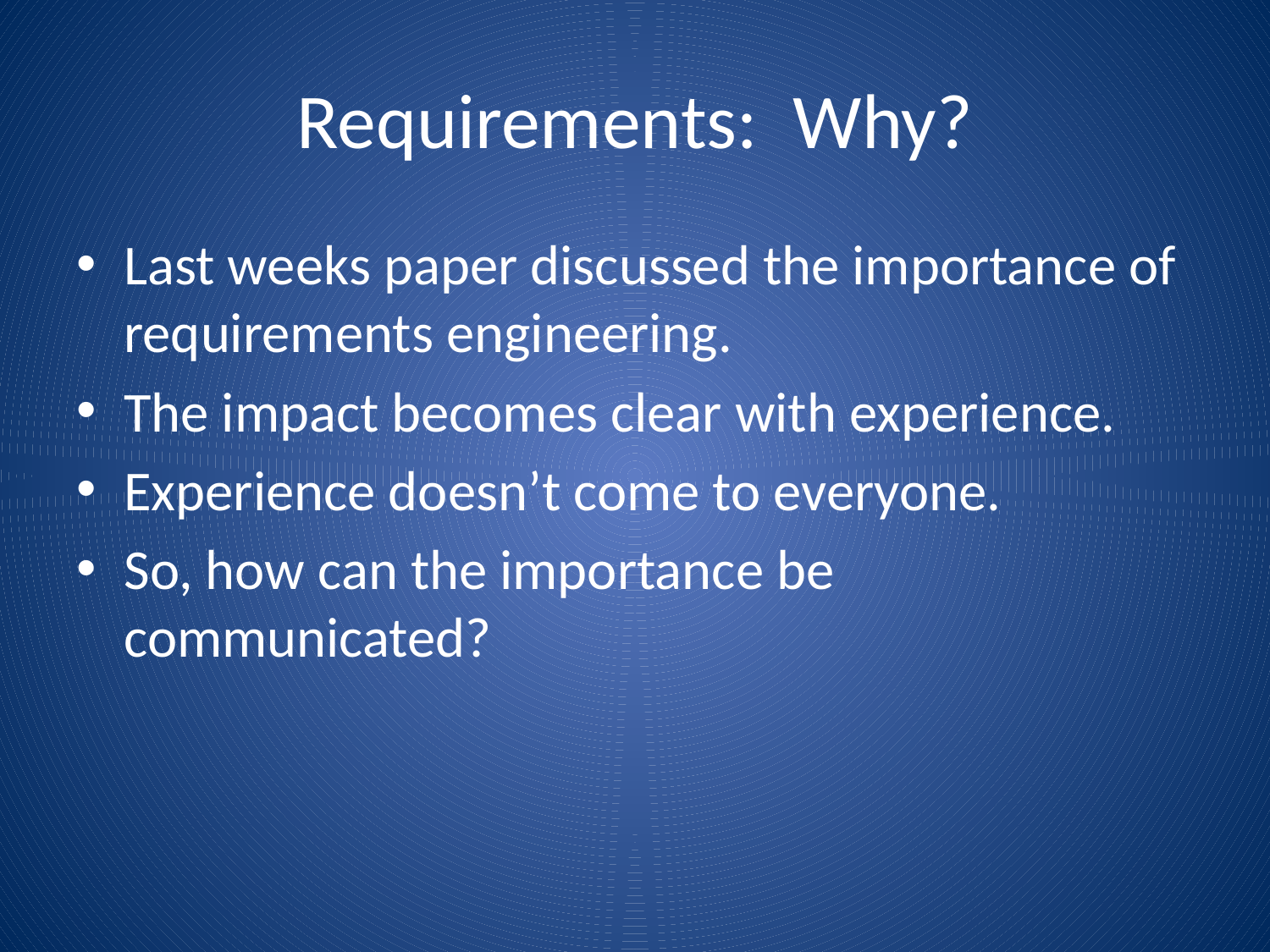

# Requirements:  Why?
Last weeks paper discussed the importance of requirements engineering.
The impact becomes clear with experience.
Experience doesn’t come to everyone.
So, how can the importance be communicated?